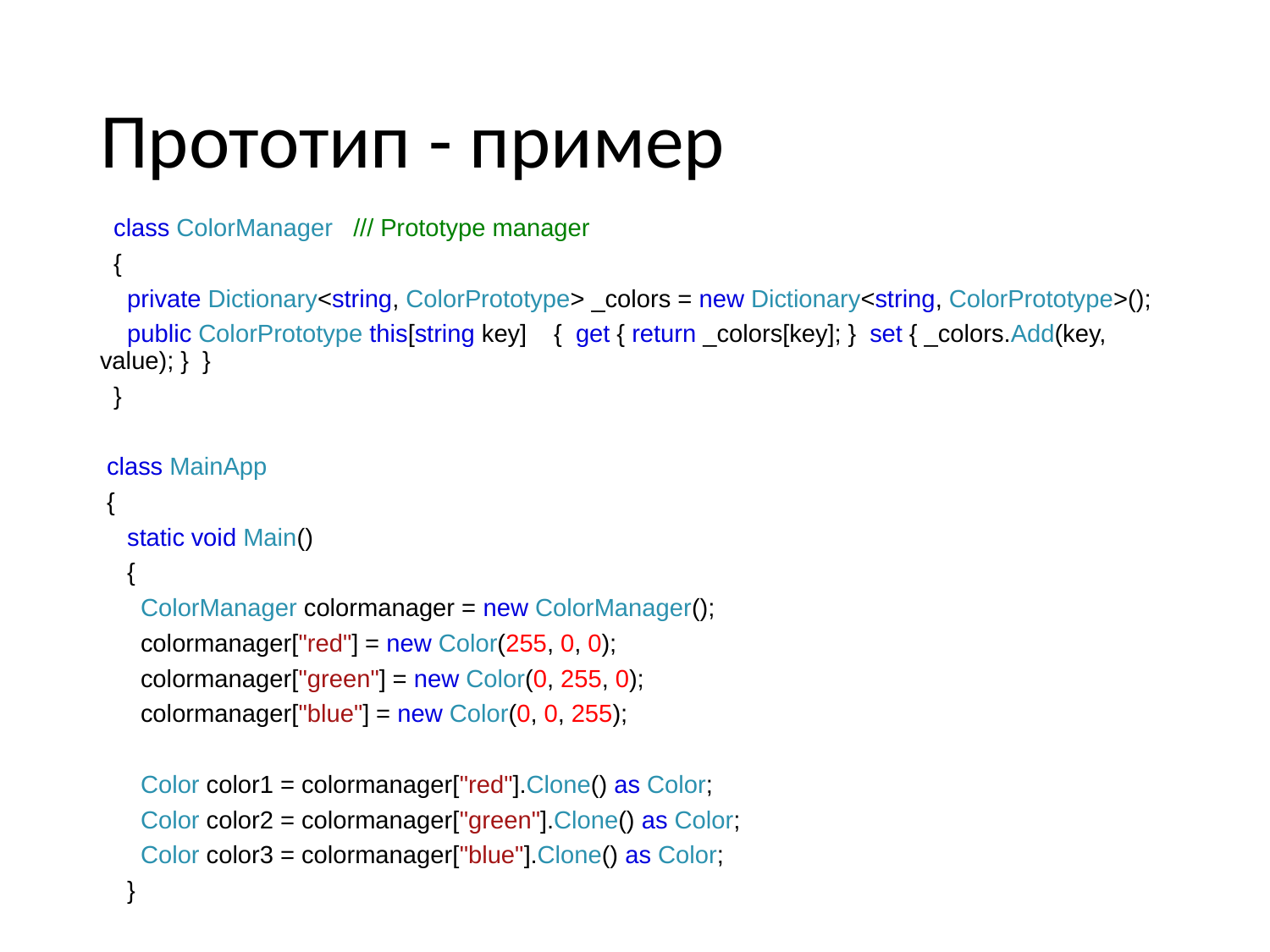

# Прототип - пример
  class ColorManager   /// Prototype manager
  {
    private Dictionary<string, ColorPrototype> _colors = new Dictionary<string, ColorPrototype>();
    public ColorPrototype this[string key]    {  get { return _colors[key]; }  set { _colors.Add(key, value); }  }
  }

 class MainApp
 {
    static void Main()
    {
      ColorManager colormanager = new ColorManager();
      colormanager["red"] = new Color(255, 0, 0);
      colormanager["green"] = new Color(0, 255, 0);
      colormanager["blue"] = new Color(0, 0, 255);

      Color color1 = colormanager["red"].Clone() as Color;
      Color color2 = colormanager["green"].Clone() as Color;
      Color color3 = colormanager["blue"].Clone() as Color;
    }